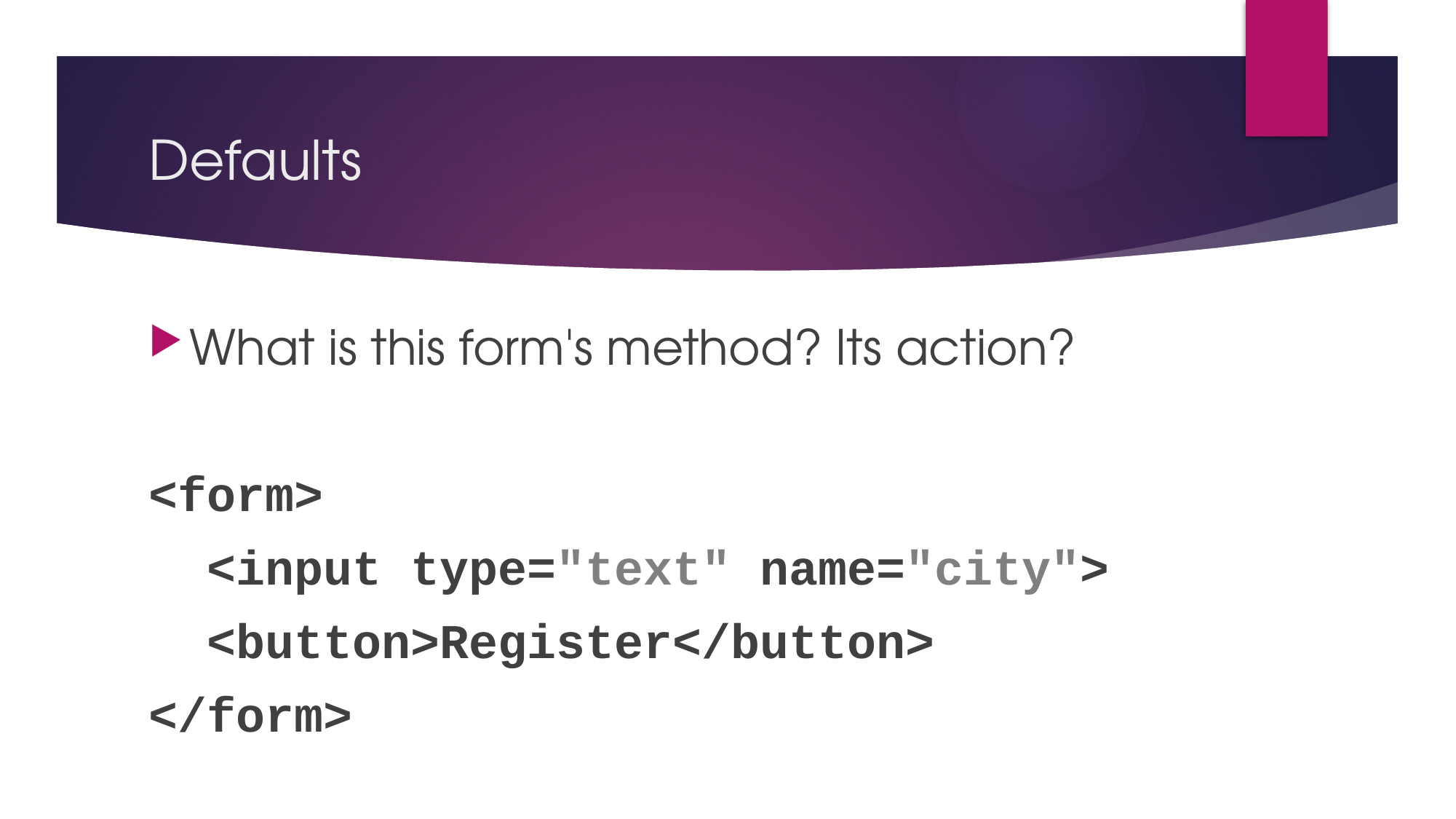

# Defaults
What is this form's method? Its action?

<form>
  <input type="text" name="city">
  <button>Register</button>
</form>